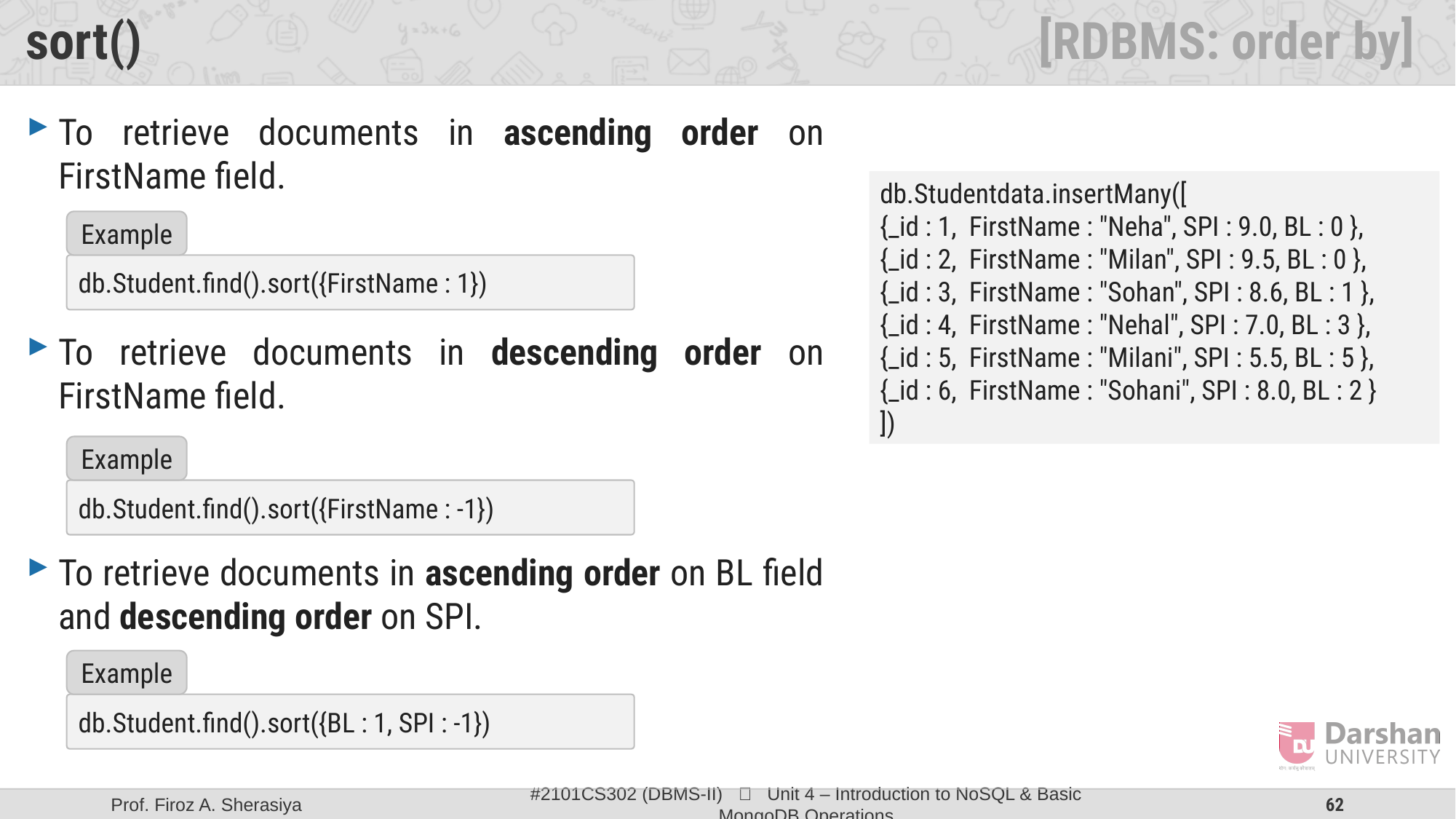

# sort()                                                                            [RDBMS: order by]
To retrieve documents in ascending order on FirstName field.

To retrieve documents in descending order on FirstName field.

To retrieve documents in ascending order on BL field and descending order on SPI.

db.Studentdata.insertMany([
{_id : 1,  FirstName : "Neha", SPI : 9.0, BL : 0 },
{_id : 2,  FirstName : "Milan", SPI : 9.5, BL : 0 },
{_id : 3,  FirstName : "Sohan", SPI : 8.6, BL : 1 },
{_id : 4,  FirstName : "Nehal", SPI : 7.0, BL : 3 },
{_id : 5,  FirstName : "Milani", SPI : 5.5, BL : 5 },
{_id : 6,  FirstName : "Sohani", SPI : 8.0, BL : 2 }
])
Example
db.Student.find().sort({FirstName : 1})
Example
db.Student.find().sort({FirstName : -1})
Example
db.Student.find().sort({BL : 1, SPI : -1})